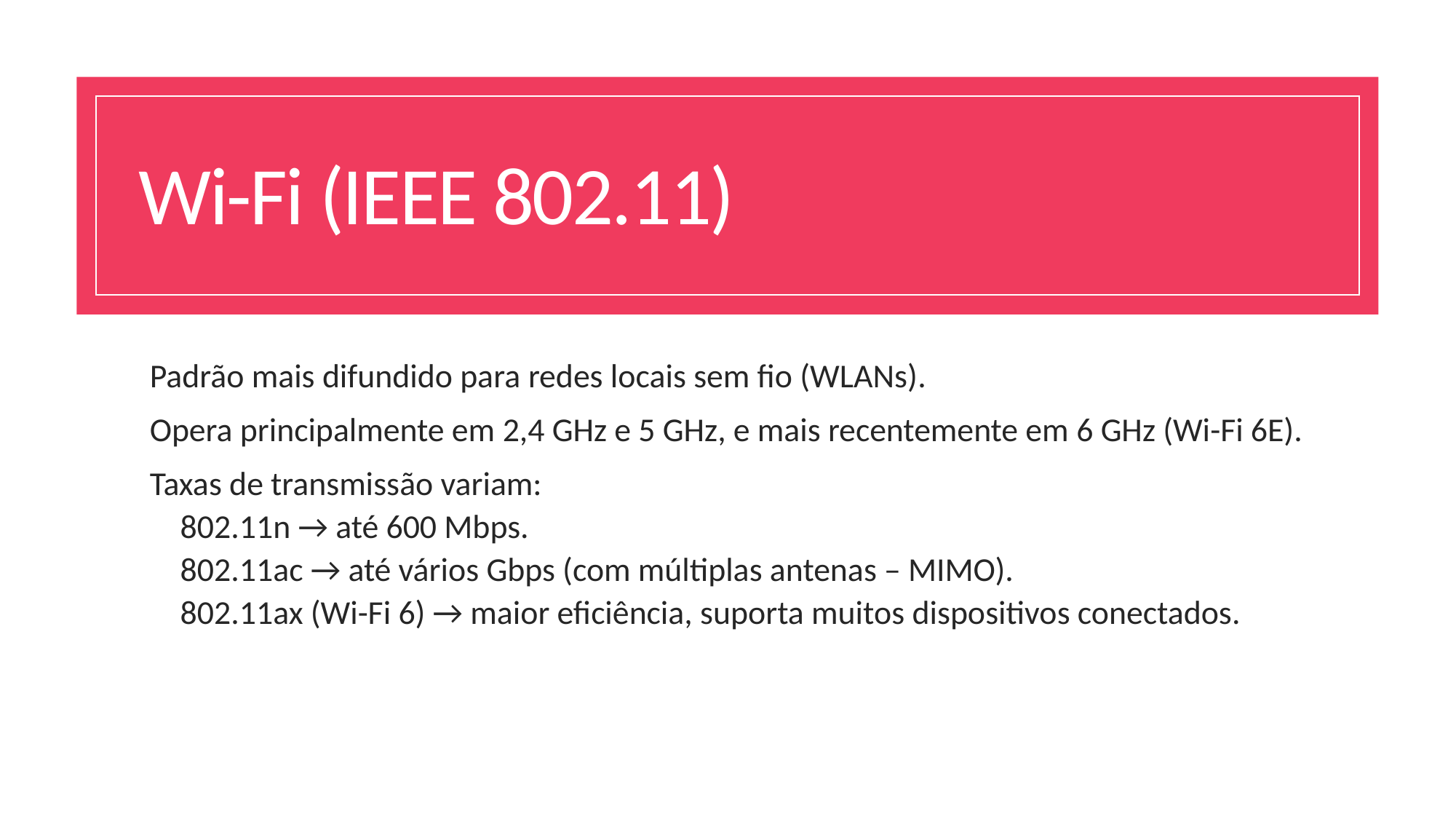

# Wi-Fi (IEEE 802.11)
Padrão mais difundido para redes locais sem fio (WLANs).
Opera principalmente em 2,4 GHz e 5 GHz, e mais recentemente em 6 GHz (Wi-Fi 6E).
Taxas de transmissão variam:
802.11n → até 600 Mbps.
802.11ac → até vários Gbps (com múltiplas antenas – MIMO).
802.11ax (Wi-Fi 6) → maior eficiência, suporta muitos dispositivos conectados.